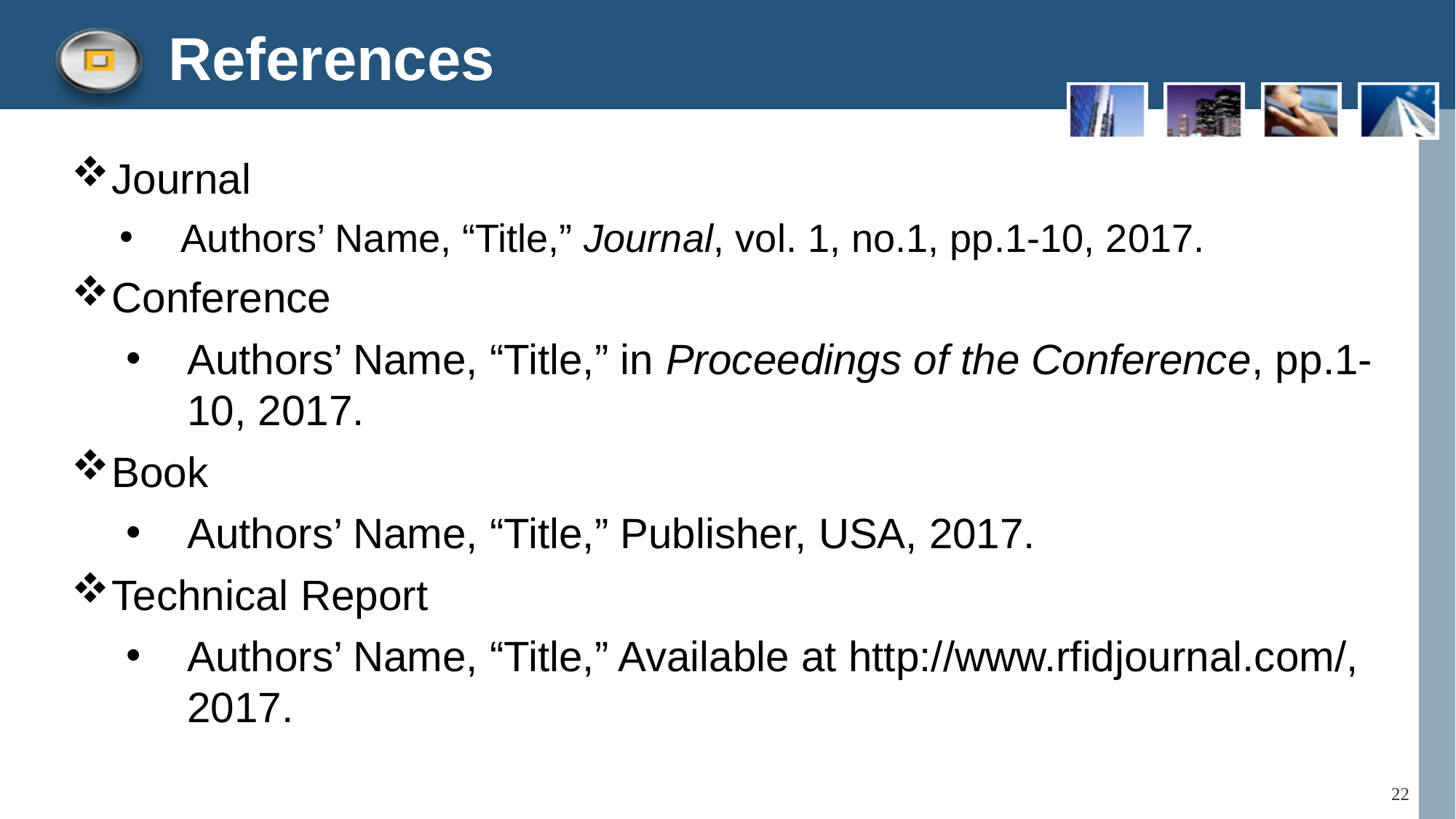

References
Journal
Authors’ Name, “Title,” Journal, vol. 1, no.1, pp.1-10, 2017.
Conference
Authors’ Name, “Title,” in Proceedings of the Conference, pp.1-10, 2017.
Book
Authors’ Name, “Title,” Publisher, USA, 2017.
Technical Report
Authors’ Name, “Title,” Available at http://www.rfidjournal.com/, 2017.

22